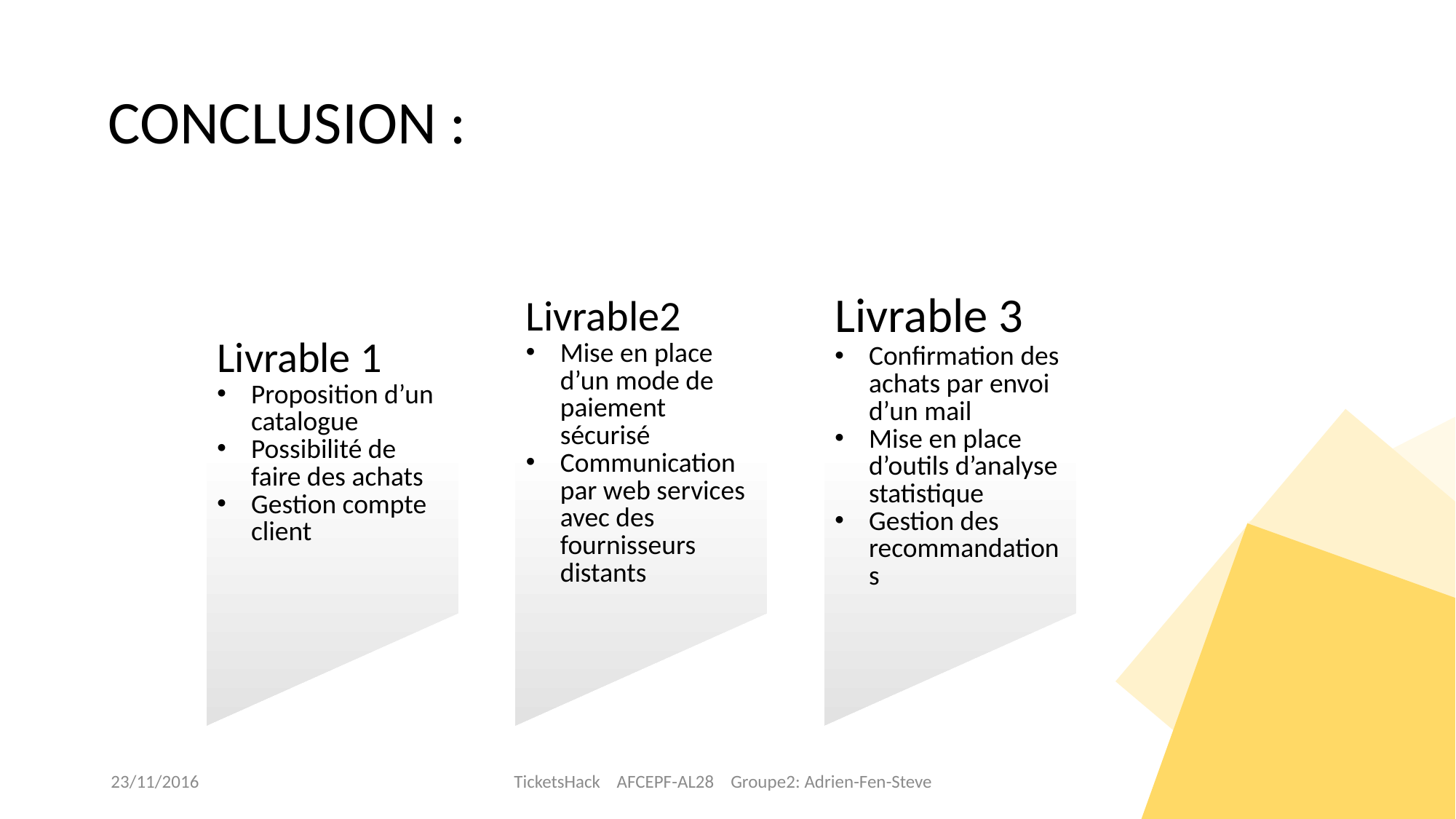

CONCLUSION :
Livrable 1
Livrable2
Communication par web services avec des fournisseurs distants
Mise en place d’un mode de paiement sécurisé
Livrable 3
Proposition d’un catalogue
Gestion compte client
Possibilité de faire des achats
Confirmation des achats par envoi d’un mail
Mise en place d’outils d’analyse statistique
Gestion des recommandations

23/11/2016
TicketsHack    AFCEPF-AL28    Groupe2: Adrien-Fen-Steve
17